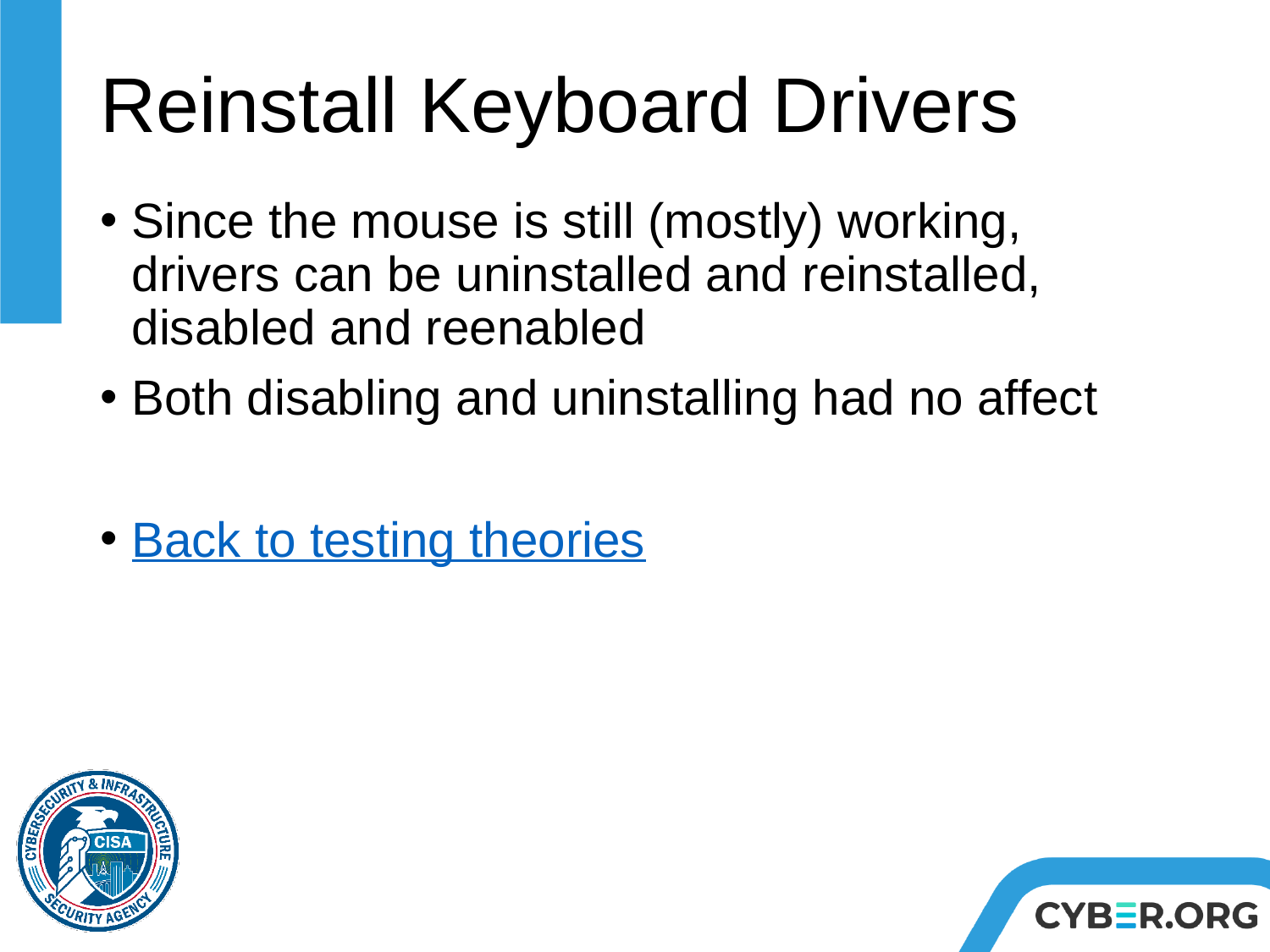

# Reinstall Keyboard Drivers
Since the mouse is still (mostly) working, drivers can be uninstalled and reinstalled, disabled and reenabled
Both disabling and uninstalling had no affect

Back to testing theories